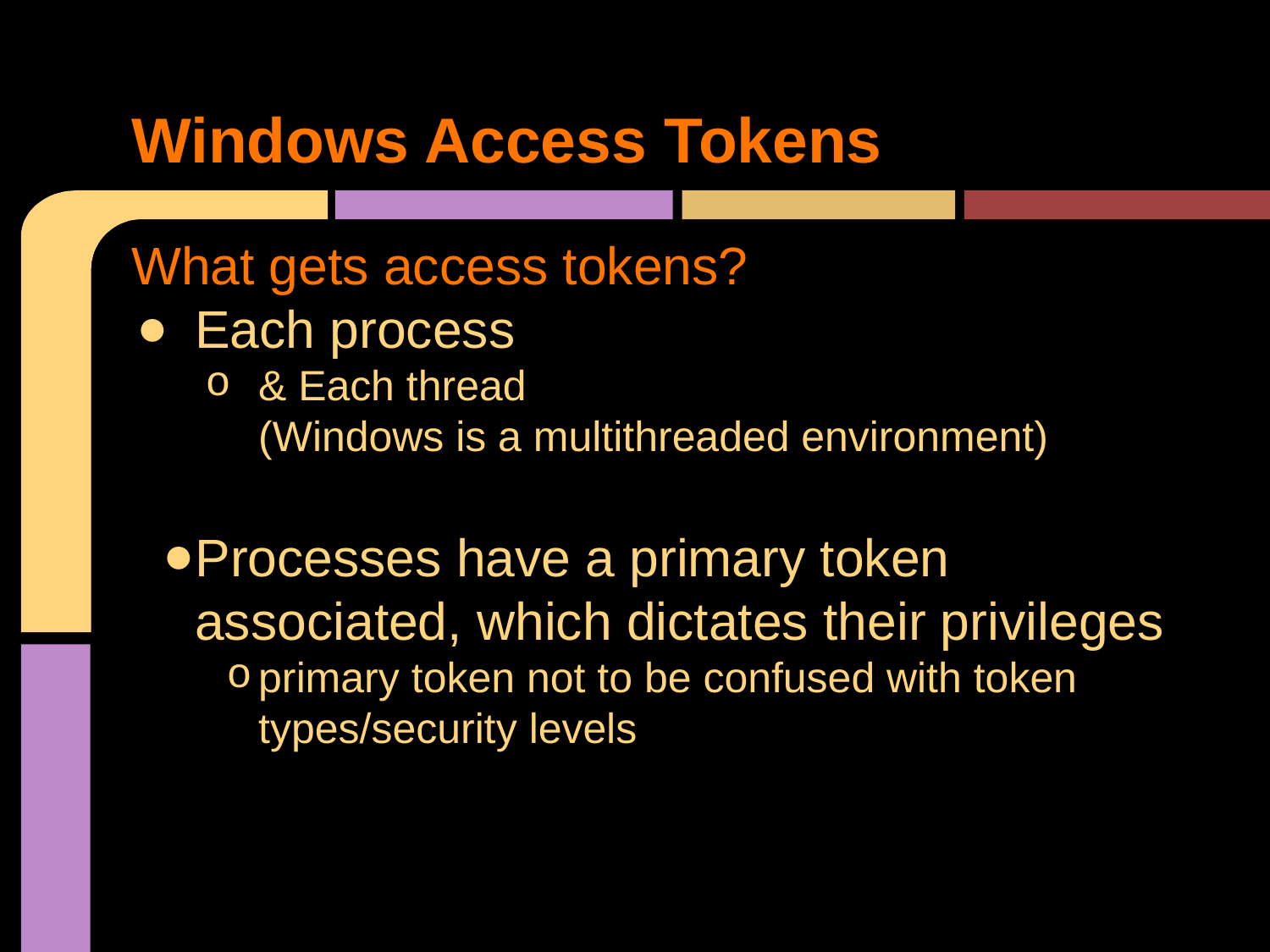

# Windows Access Tokens
What gets access tokens?
Each process
& Each thread
(Windows is a multithreaded environment)

Processes have a primary token associated, which dictates their privileges
primary token not to be confused with token types/security levels